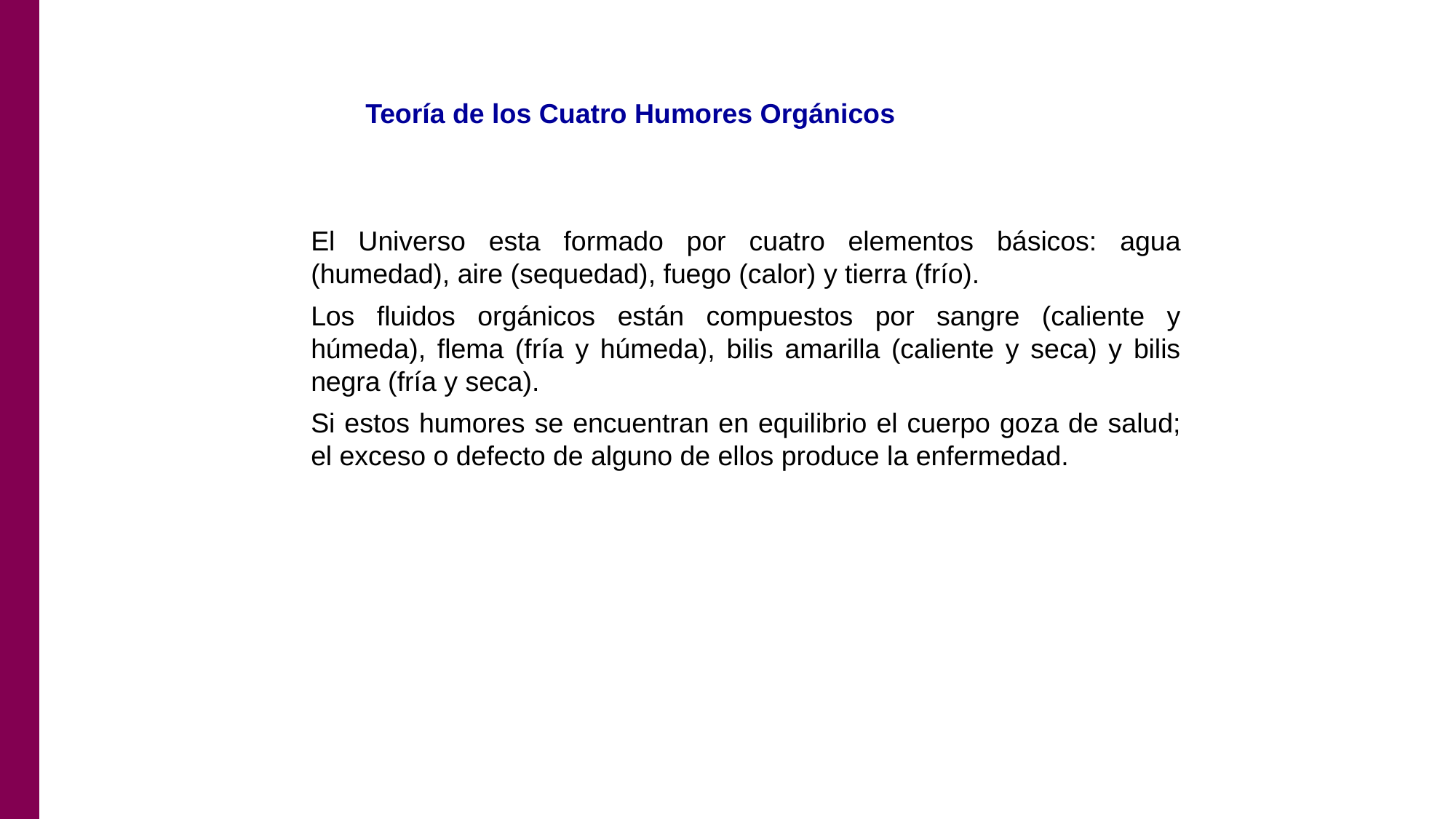

Teoría de los Cuatro Humores Orgánicos
El Universo esta formado por cuatro elementos básicos: agua (humedad), aire (sequedad), fuego (calor) y tierra (frío).
Los fluidos orgánicos están compuestos por sangre (caliente y húmeda), flema (fría y húmeda), bilis amarilla (caliente y seca) y bilis negra (fría y seca).
Si estos humores se encuentran en equilibrio el cuerpo goza de salud; el exceso o defecto de alguno de ellos produce la enfermedad.